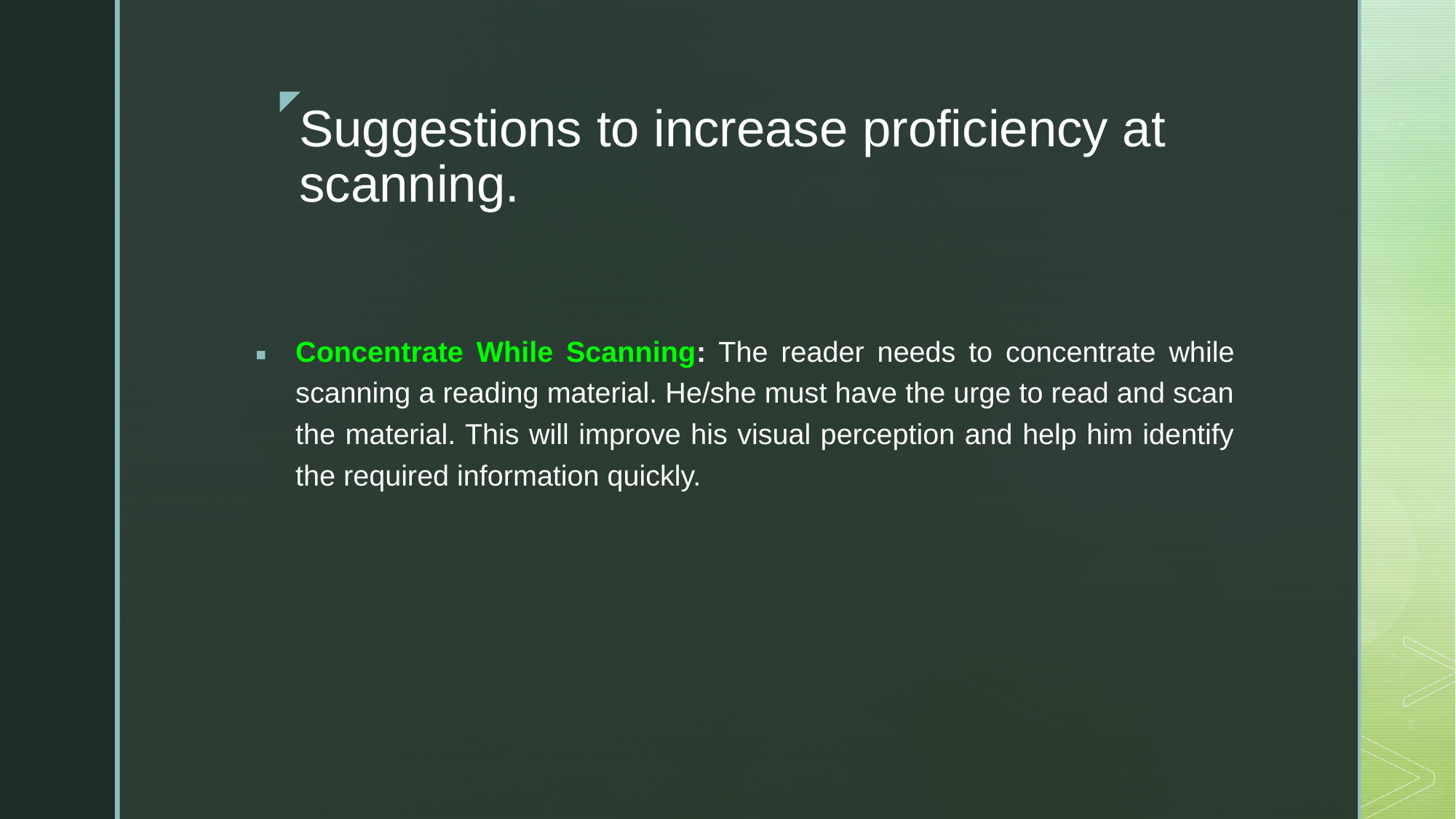

# Suggestions to increase proficiency at scanning.
Concentrate While Scanning: The reader needs to concentrate while scanning a reading material. He/she must have the urge to read and scan the material. This will improve his visual perception and help him identify the required information quickly.